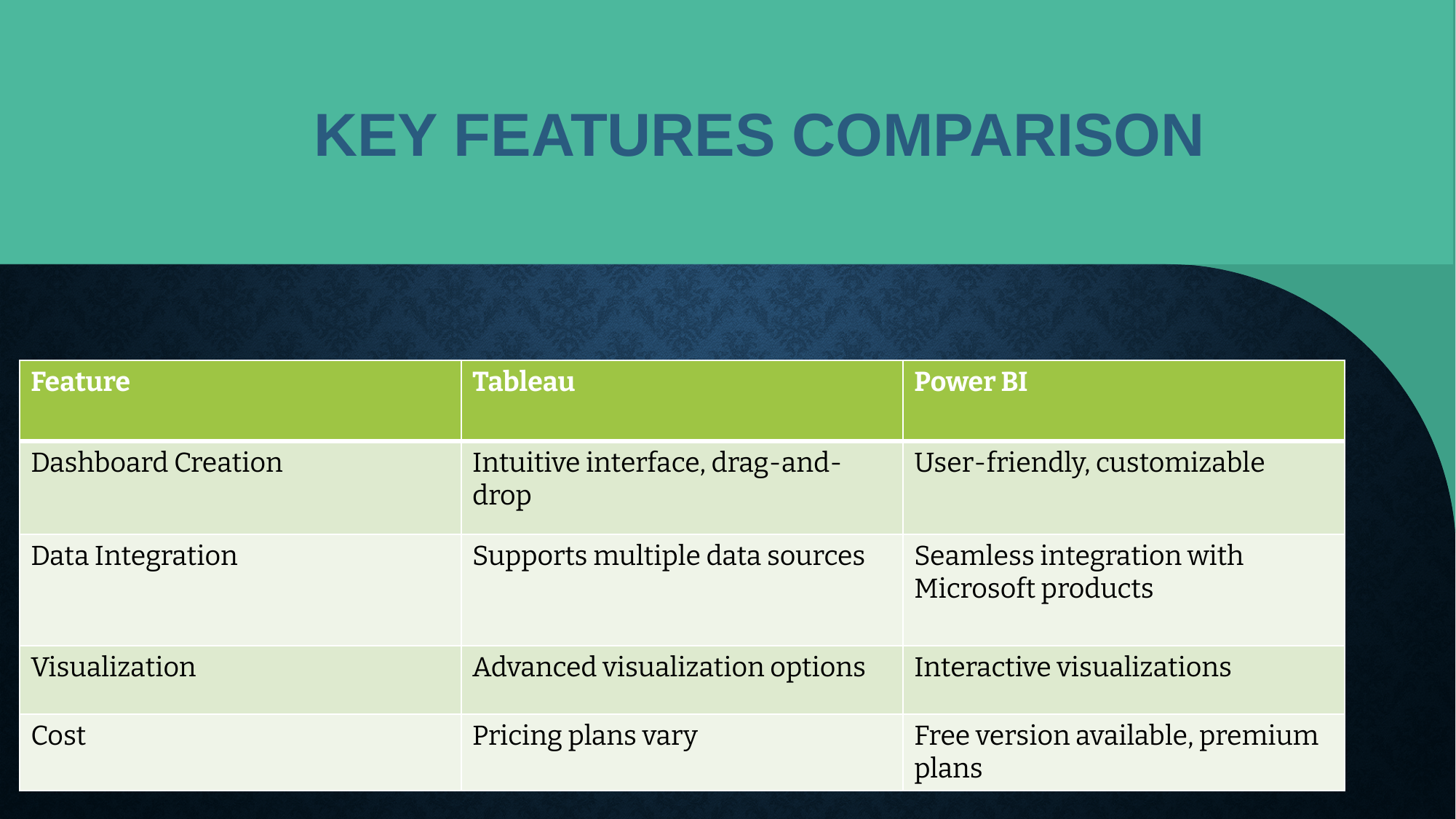

# Key Features Comparison
| Feature | Tableau | Power BI |
| --- | --- | --- |
| Dashboard Creation | Intuitive interface, drag-and-drop | User-friendly, customizable |
| Data Integration | Supports multiple data sources | Seamless integration with Microsoft products |
| Visualization | Advanced visualization options | Interactive visualizations |
| Cost | Pricing plans vary | Free version available, premium plans |
3